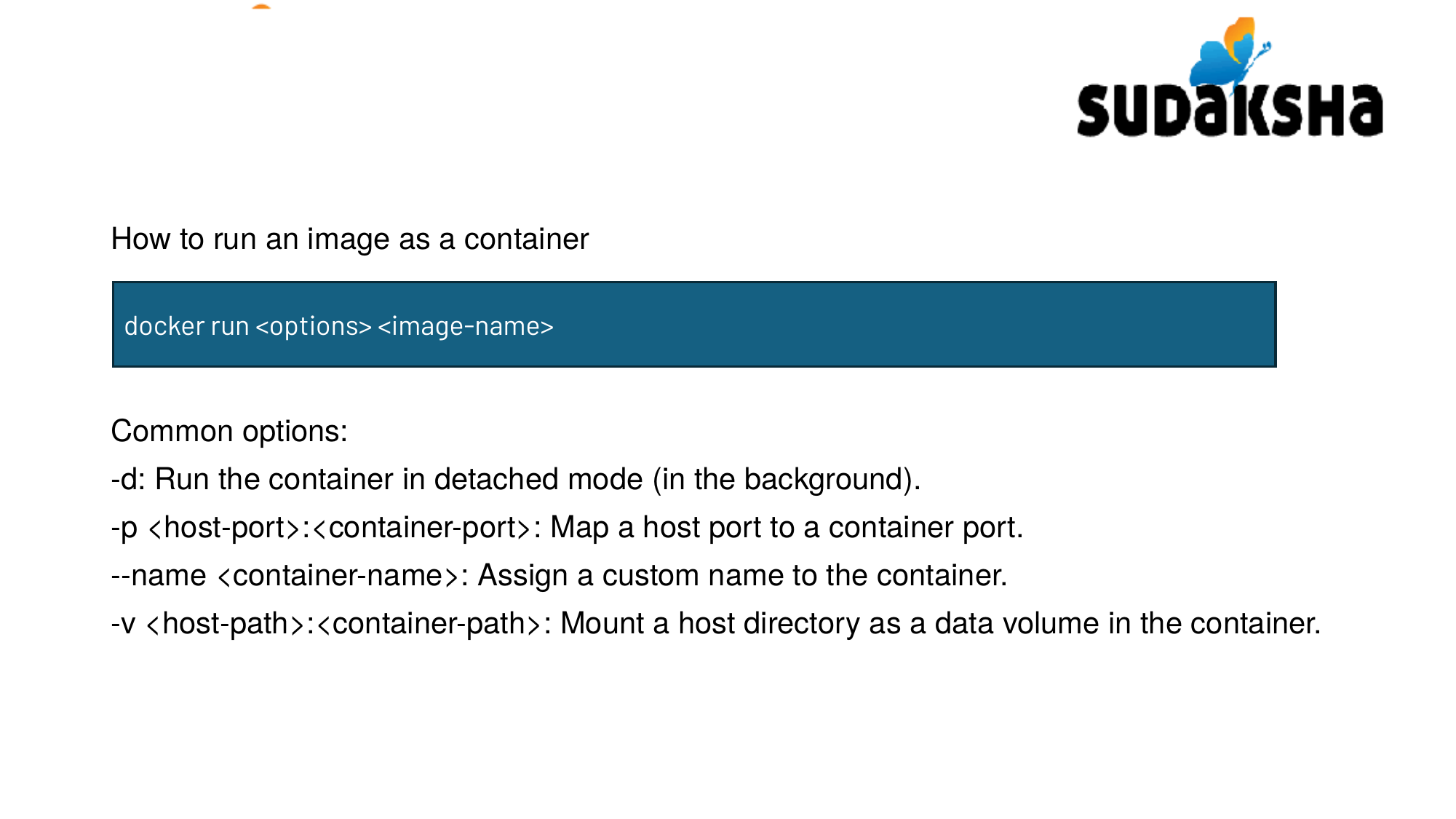

How to run an image as a container

Common options:
-d: Run the container in detached mode (in the background).
-p <host-port>:<container-port>: Map a host port to a container port.
--name <container-name>: Assign a custom name to the container.
-v <host-path>:<container-path>: Mount a host directory as a data volume in the container.
docker run <options> <image-name>